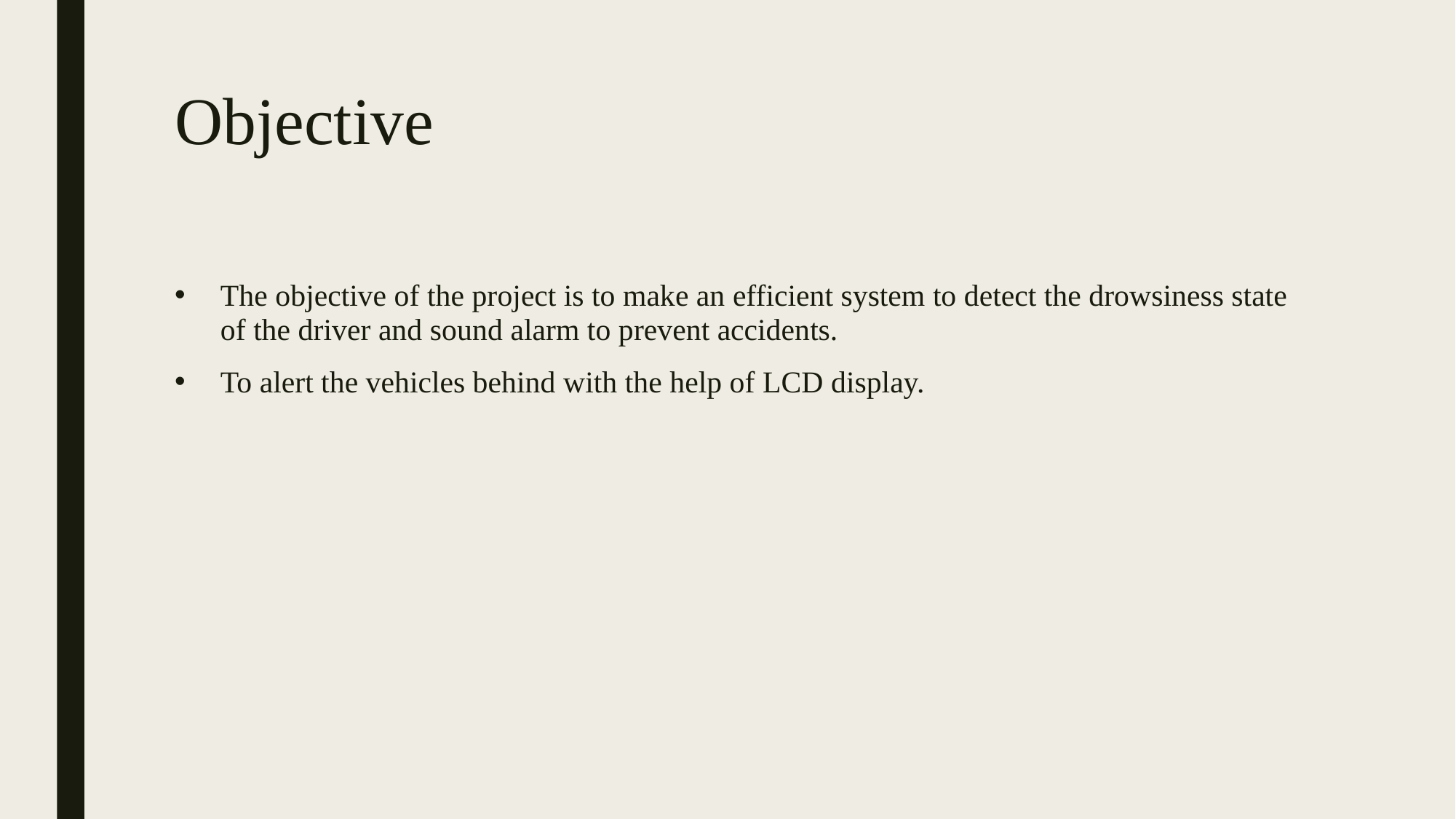

# Objective
The objective of the project is to make an efficient system to detect the drowsiness state of the driver and sound alarm to prevent accidents.
To alert the vehicles behind with the help of LCD display.